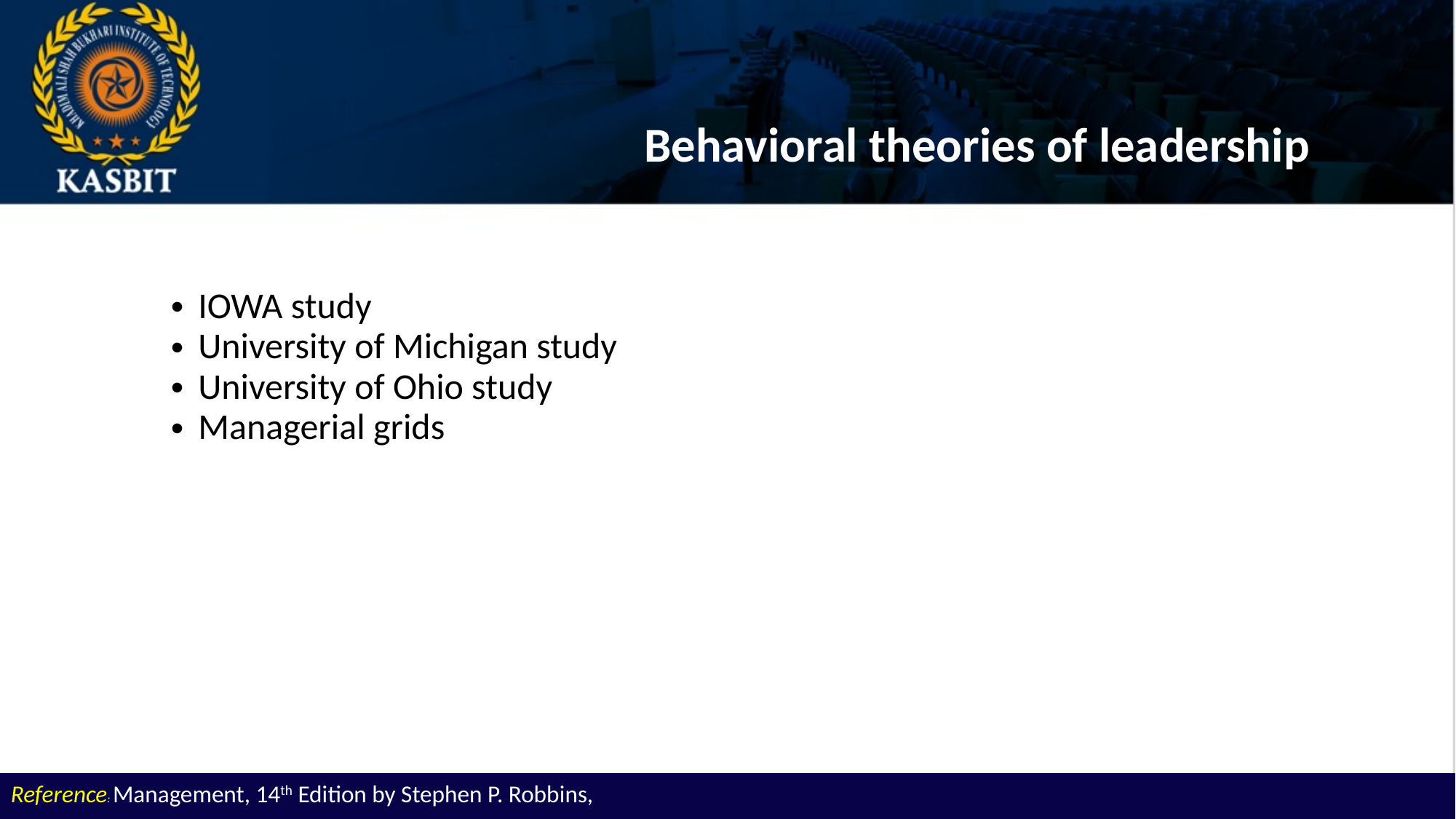

# Behavioral theories of leadership

IOWA study
University of Michigan study
University of Ohio study
Managerial grids

Reference: Management, 14th Edition by Stephen P. Robbins,